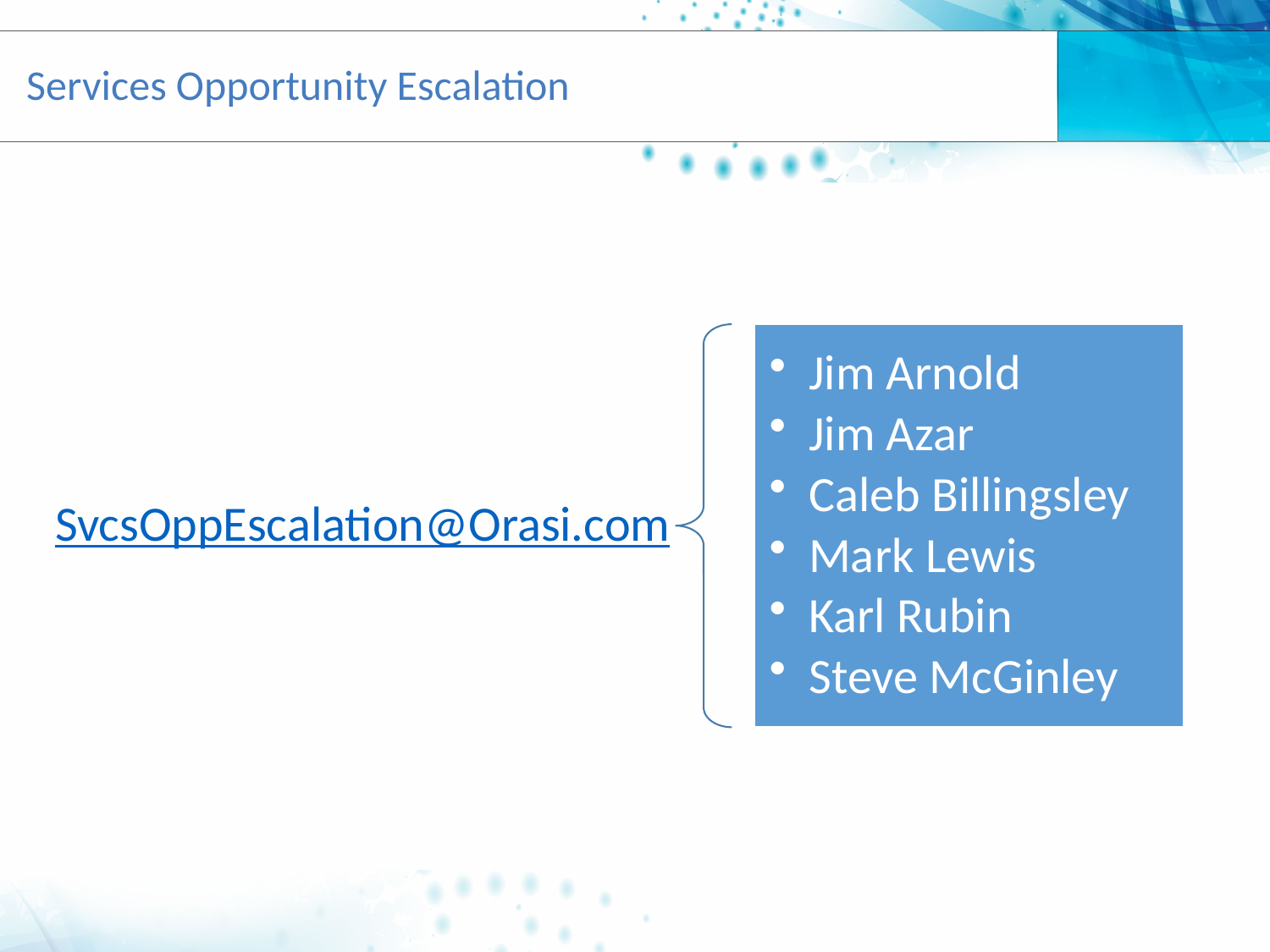

# Services Opportunity Escalation
SvcsOppEscalation@Orasi.com
Jim Arnold
Jim Azar
Caleb Billingsley
Mark Lewis
Karl Rubin
Steve McGinley